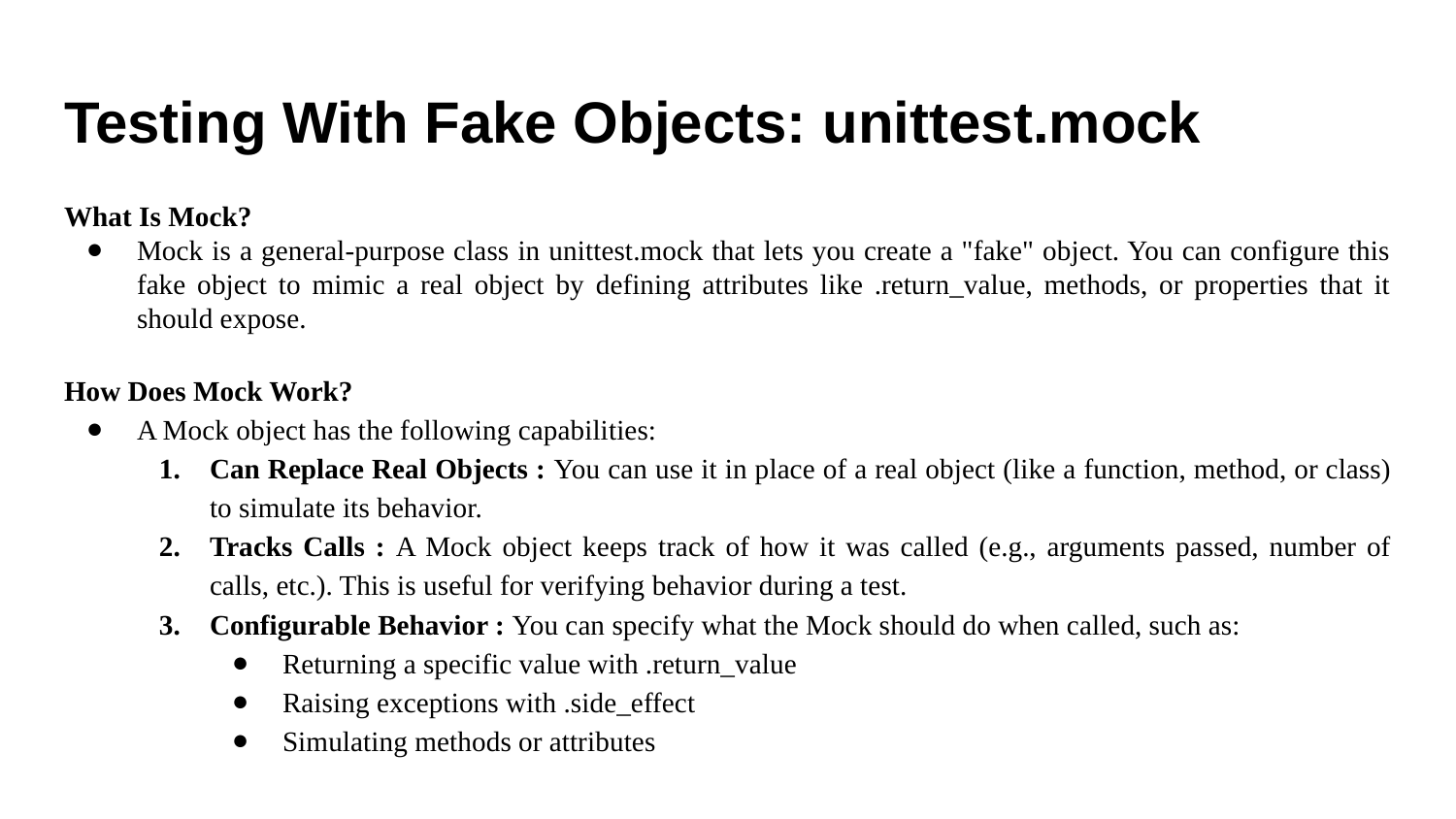

# Testing With Fake Objects: unittest.mock
What Is Mock?
Mock is a general-purpose class in unittest.mock that lets you create a "fake" object. You can configure this fake object to mimic a real object by defining attributes like .return_value, methods, or properties that it should expose.

How Does Mock Work?
A Mock object has the following capabilities:
Can Replace Real Objects : You can use it in place of a real object (like a function, method, or class) to simulate its behavior.
Tracks Calls : A Mock object keeps track of how it was called (e.g., arguments passed, number of calls, etc.). This is useful for verifying behavior during a test.
Configurable Behavior : You can specify what the Mock should do when called, such as:
Returning a specific value with .return_value
Raising exceptions with .side_effect
Simulating methods or attributes